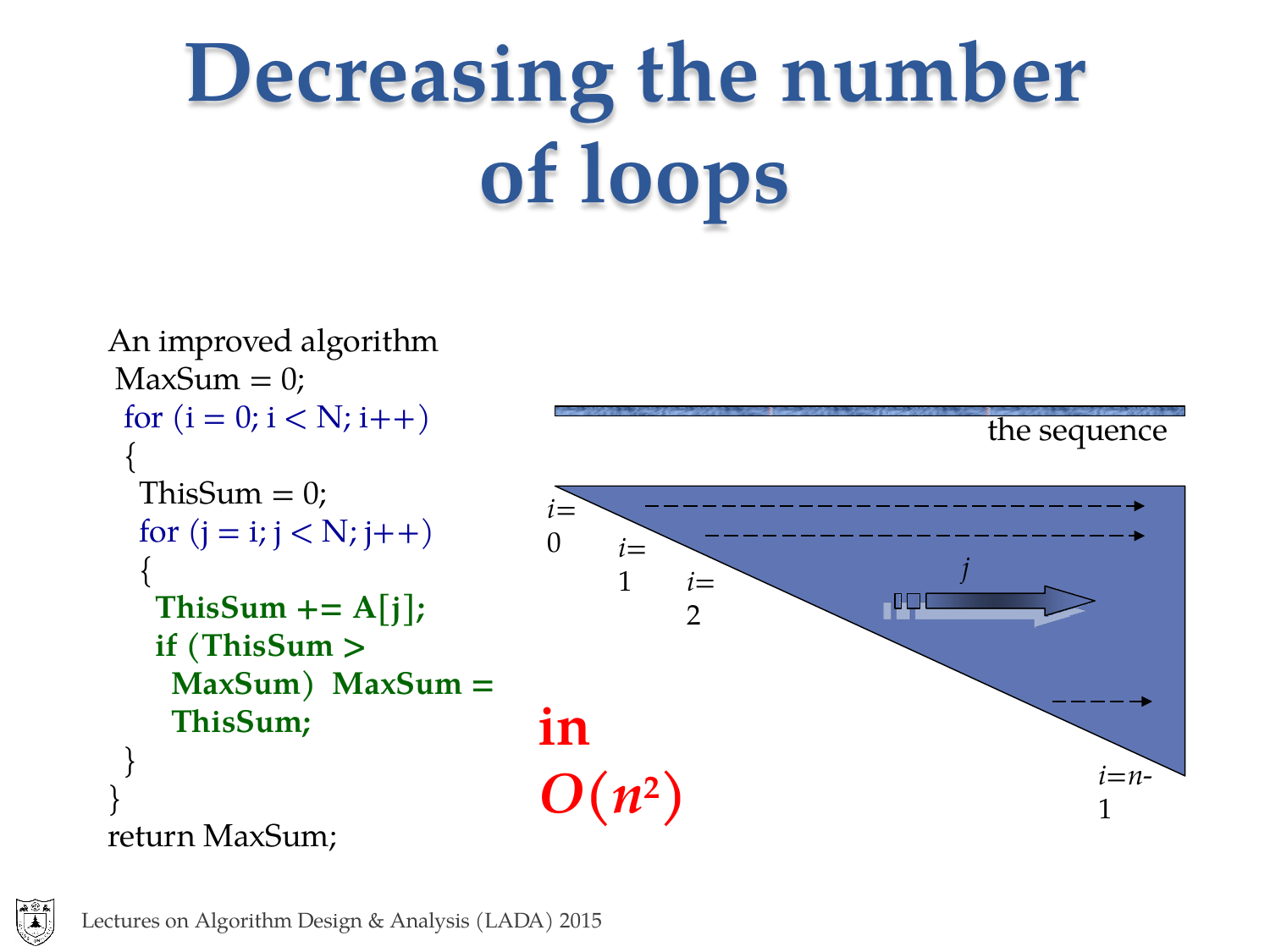

# Decreasing the number  of loops

An improved algorithm  MaxSum = 0;
for (i = 0; i < N; i++)
{
ThisSum = 0;
for (j = i; j < N; j++)
{
ThisSum += A[j];
if (ThisSum > MaxSum)  MaxSum = ThisSum;
}
}
return MaxSum;

the sequence

i=0

i=1

j
i=2

in O(n2)

i=n-1
Lectures on Algorithm Design & Analysis (LADA) 2015